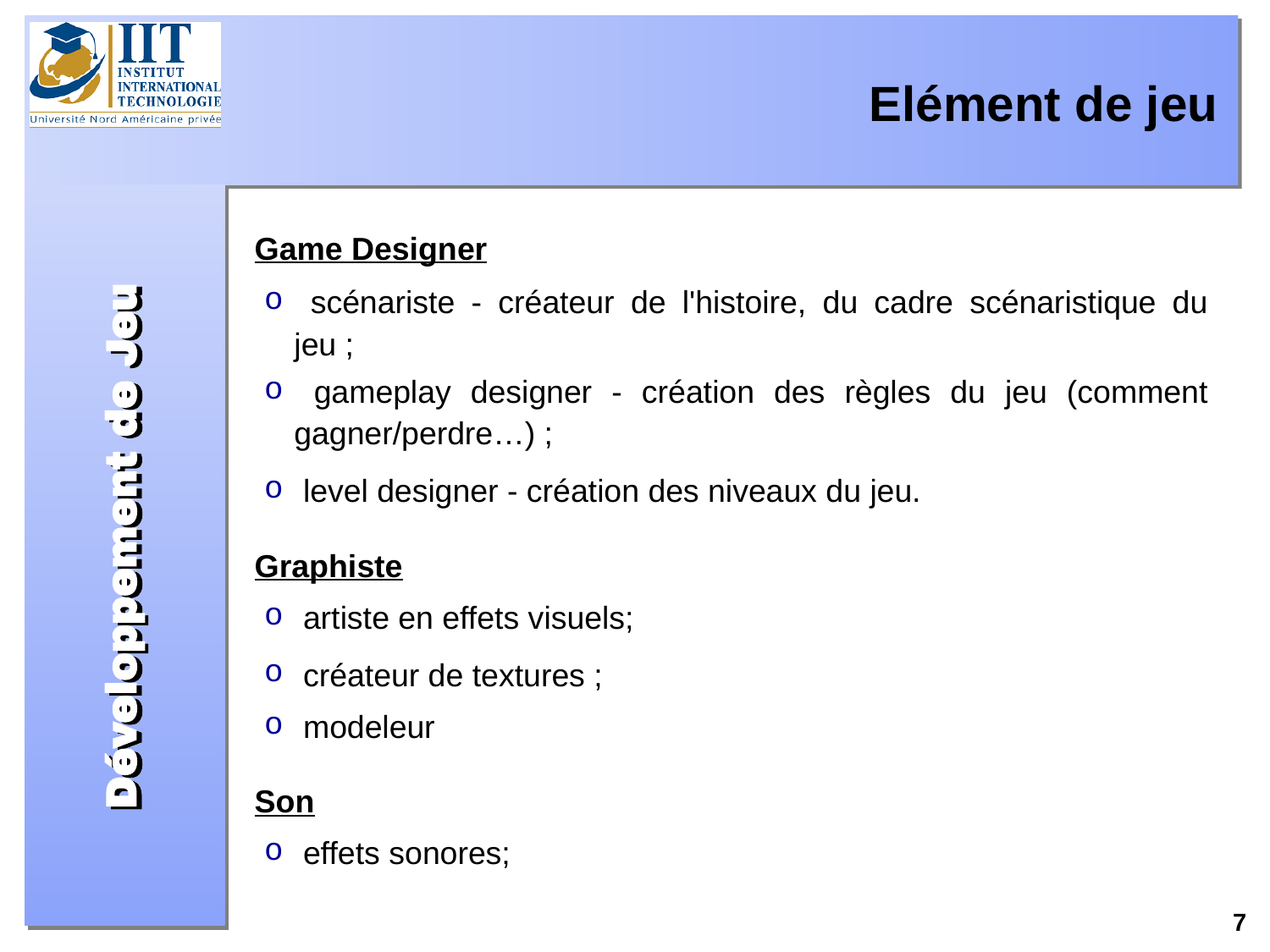

Elément de jeu
Game Designer
 scénariste - créateur de l'histoire, du cadre scénaristique du jeu ;
 gameplay designer - création des règles du jeu (comment gagner/perdre…) ;
 level designer - création des niveaux du jeu.
Graphiste
 artiste en effets visuels;
 créateur de textures ;
 modeleur
Son
 effets sonores;